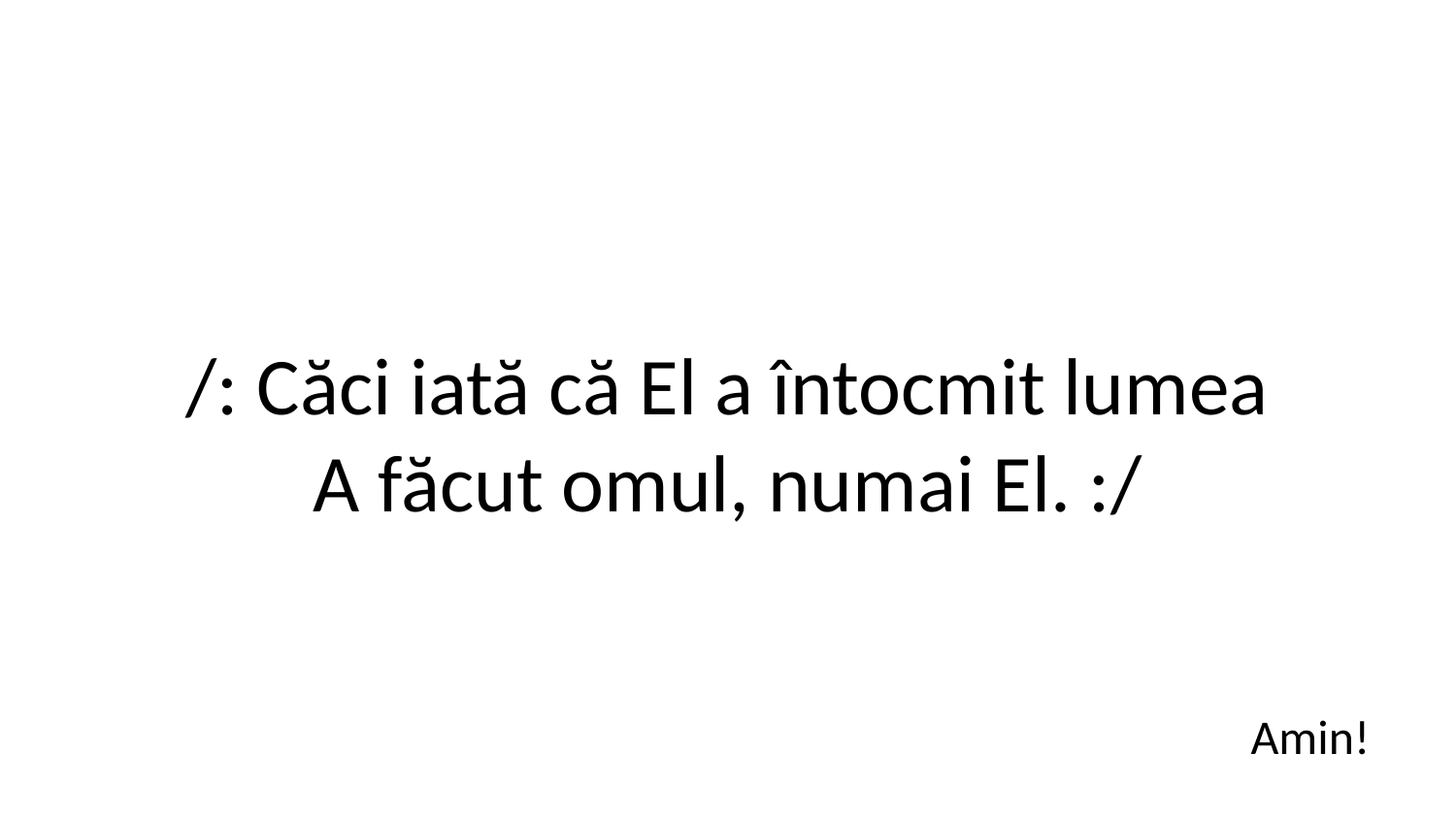

/: Căci iată că El a întocmit lumea
A făcut omul, numai El. :/

Amin!